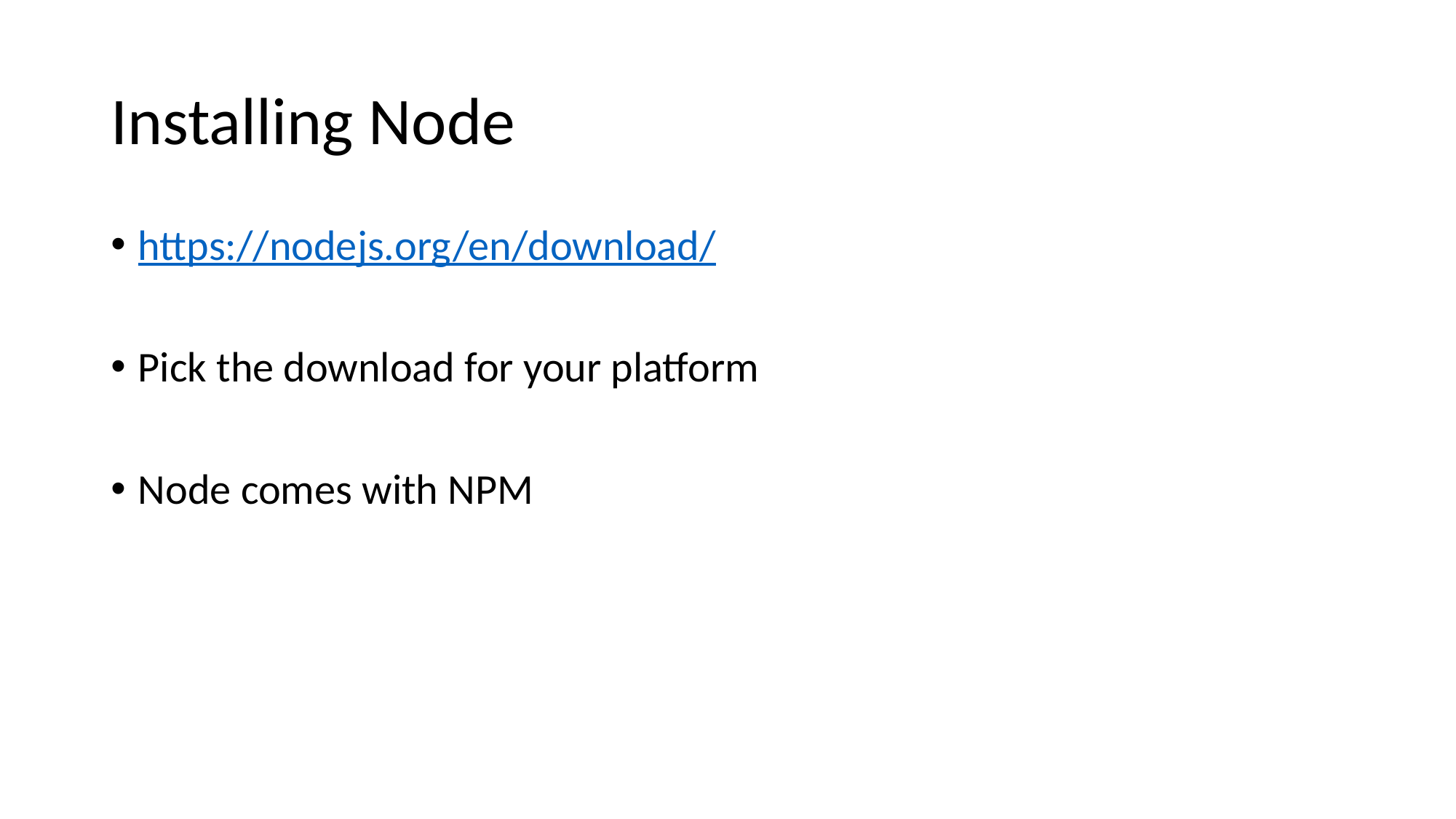

# Installing Node
https://nodejs.org/en/download/

Pick the download for your platform

Node comes with NPM